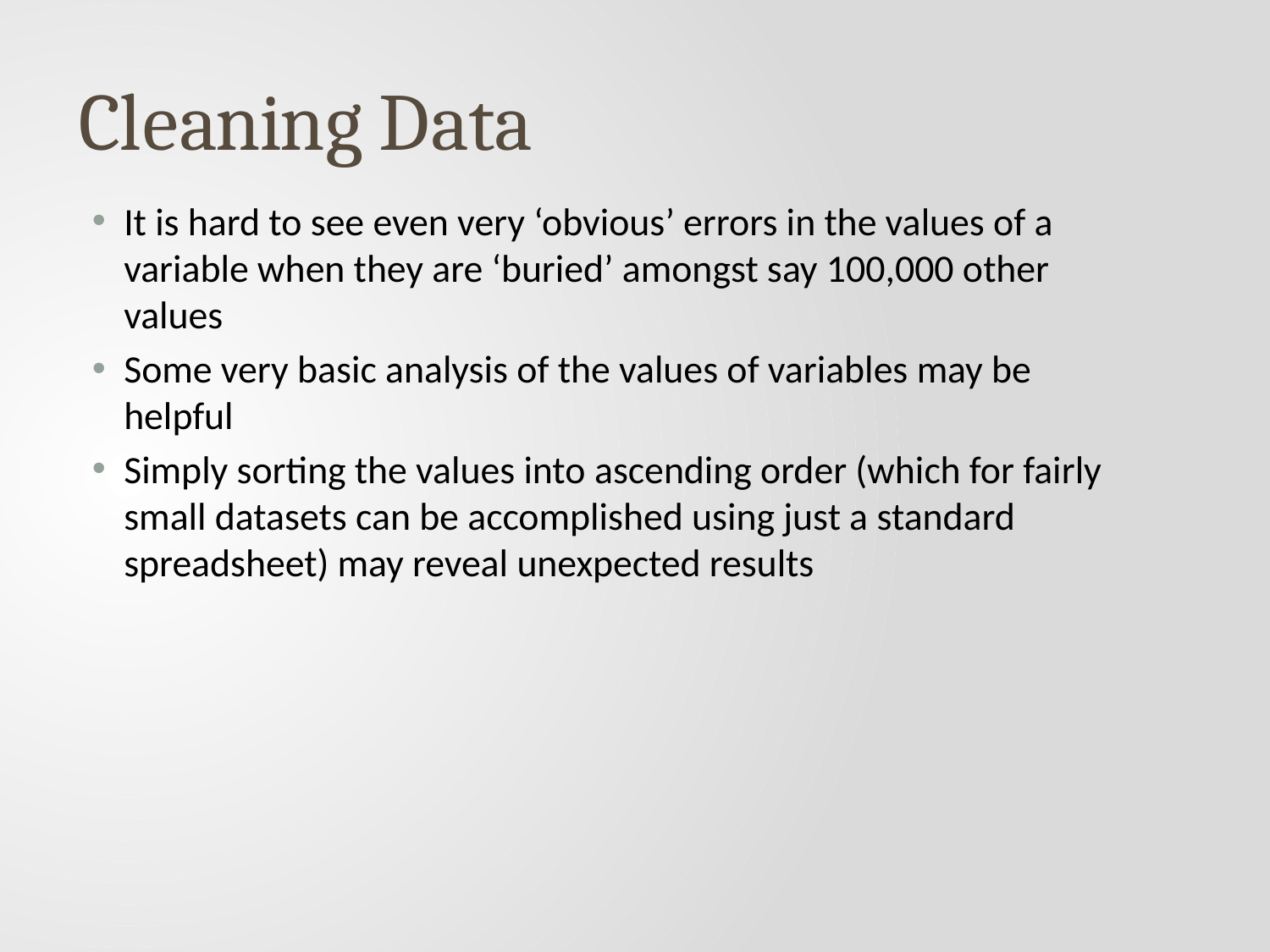

# Cleaning Data
It is hard to see even very ‘obvious’ errors in the values of a variable when they are ‘buried’ amongst say 100,000 other values
Some very basic analysis of the values of variables may be helpful
Simply sorting the values into ascending order (which for fairly small datasets can be accomplished using just a standard spreadsheet) may reveal unexpected results